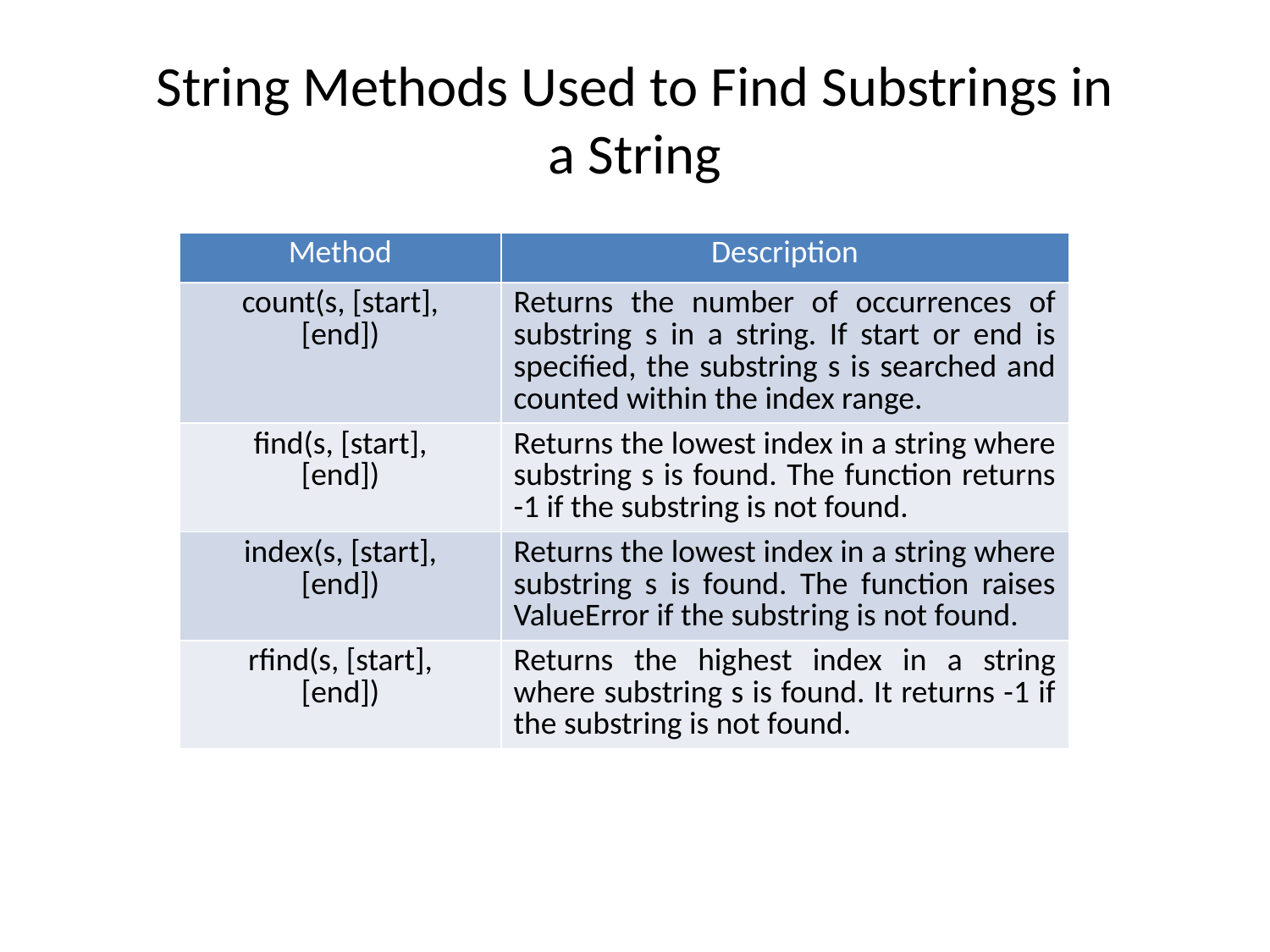

# String Methods Used to Find Substrings in a String
| Method | Description |
| --- | --- |
| count(s, [start], [end]) | Returns the number of occurrences of substring s in a string. If start or end is specified, the substring s is searched and counted within the index range. |
| find(s, [start], [end]) | Returns the lowest index in a string where substring s is found. The function returns -1 if the substring is not found. |
| index(s, [start], [end]) | Returns the lowest index in a string where substring s is found. The function raises ValueError if the substring is not found. |
| rfind(s, [start], [end]) | Returns the highest index in a string where substring s is found. It returns -1 if the substring is not found. |